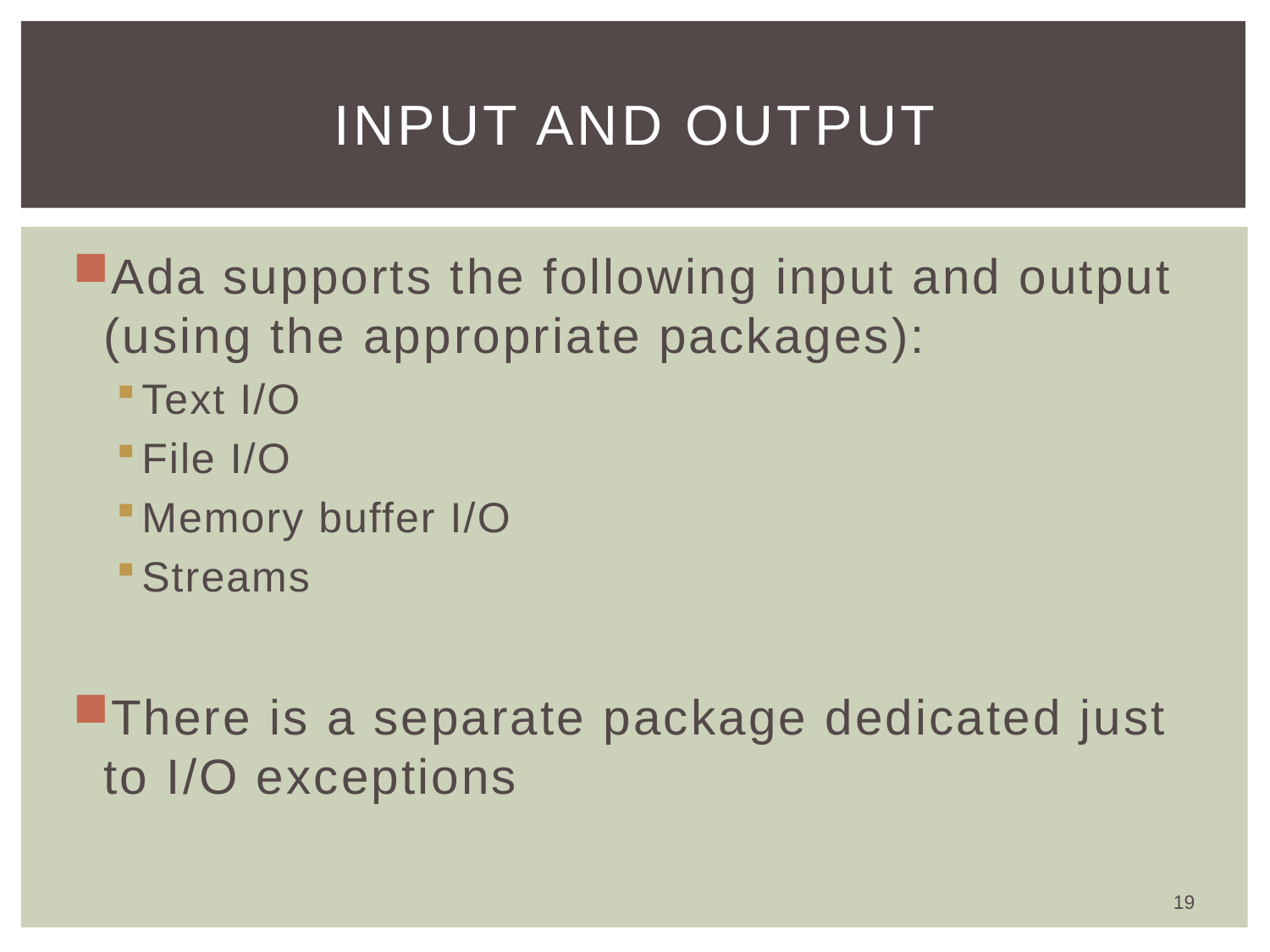

# Input and output
Ada supports the following input and output (using the appropriate packages):
Text I/O
File I/O
Memory buffer I/O
Streams

There is a separate package dedicated just to I/O exceptions
19